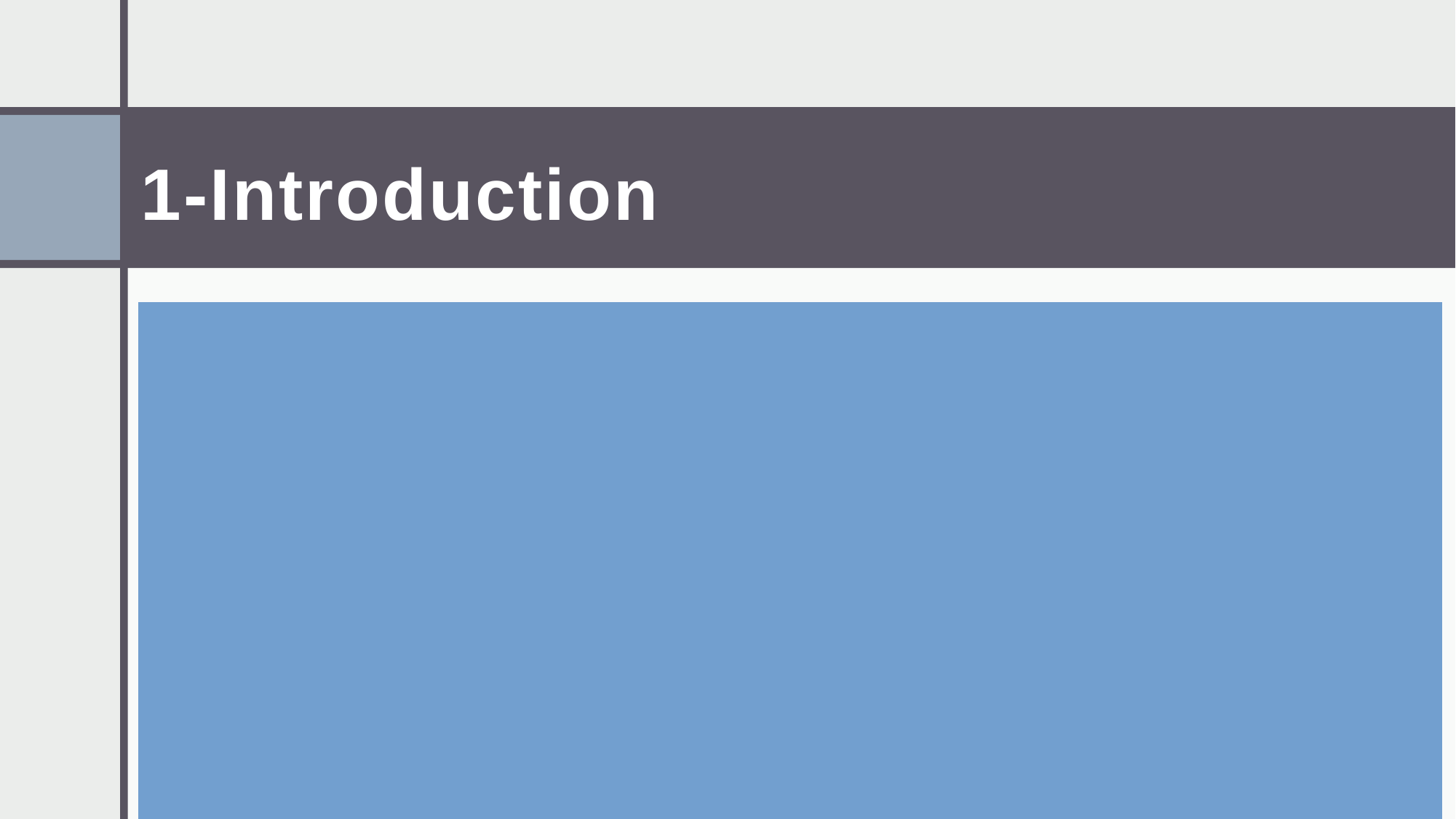

# 1-Introduction
Signature verification plays a crucial role in forensic science, impacting a wide range of legal and financial investigations.  This project delves into the complexities of signature examination, exploring both traditional and advanced techniques used to determine the authenticity of signatures.  From the meticulous analysis of handwriting characteristics using established forensic principles to the application of cutting-edge digital image processing and machine learning algorithms, this investigation aims to provide a comprehensive overview of the methods employed in signature verification and their respective strengths and limitations.  Ultimately, this project seeks to contribute to a better understanding of the challenges and advancements within this critical area of forensic science.